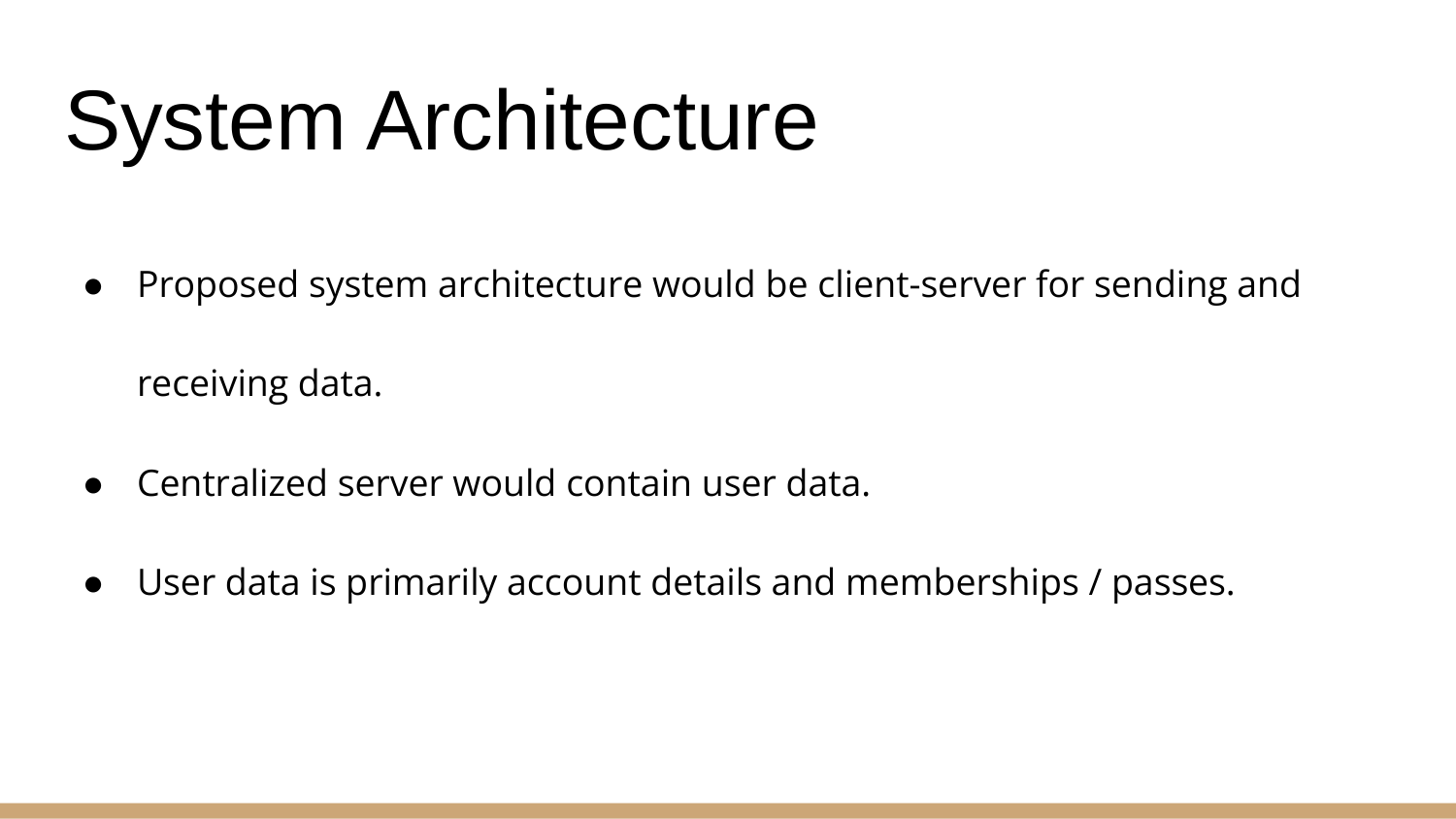

# System Architecture
Proposed system architecture would be client-server for sending and receiving data.
Centralized server would contain user data.
User data is primarily account details and memberships / passes.